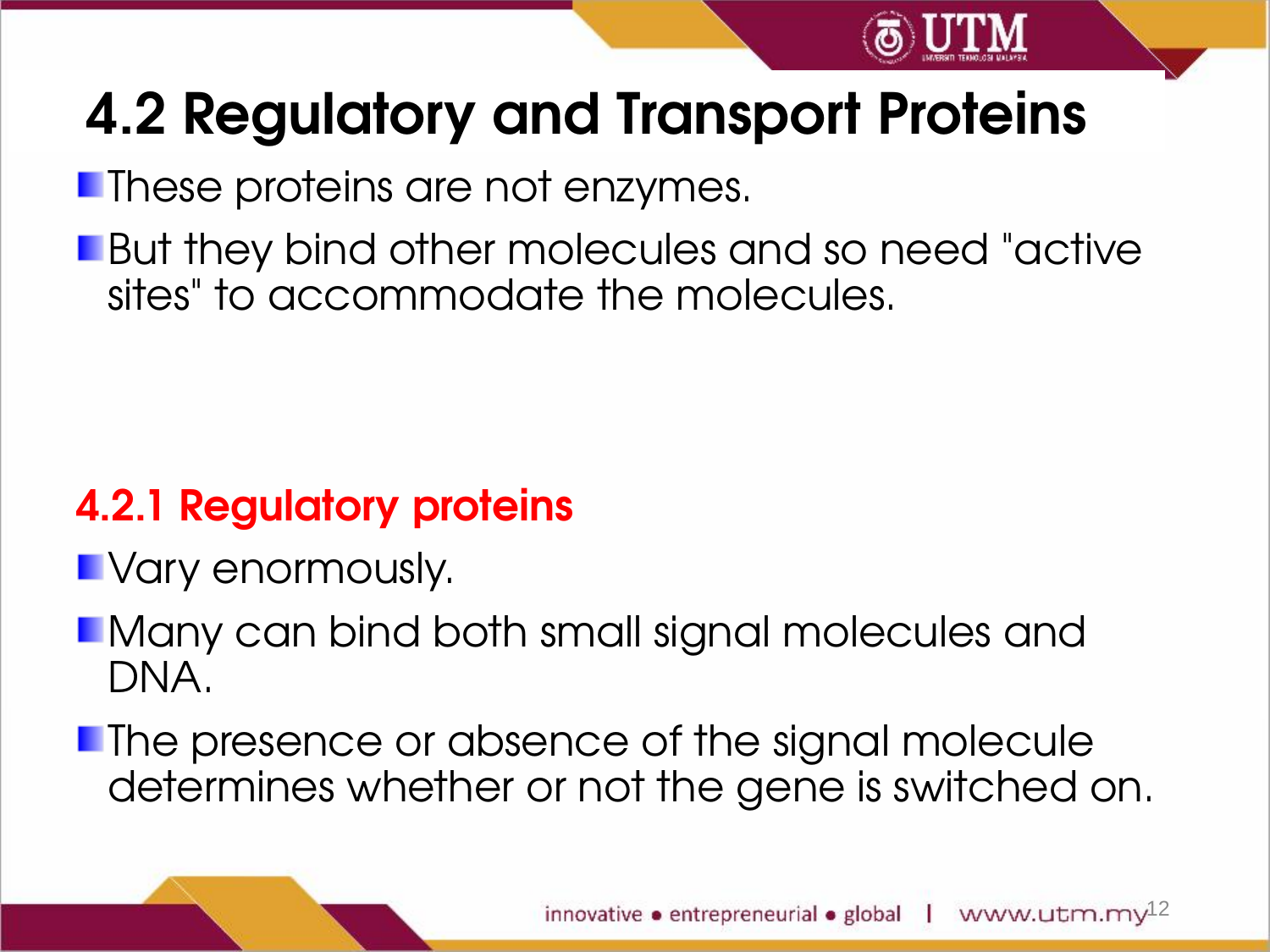

4.2 Regulatory and Transport Proteins
These proteins are not enzymes.
But they bind other molecules and so need "active sites" to accommodate the molecules.

4.2.1 Regulatory proteins
Vary enormously.
Many can bind both small signal molecules and DNA.
The presence or absence of the signal molecule determines whether or not the gene is switched on.
12